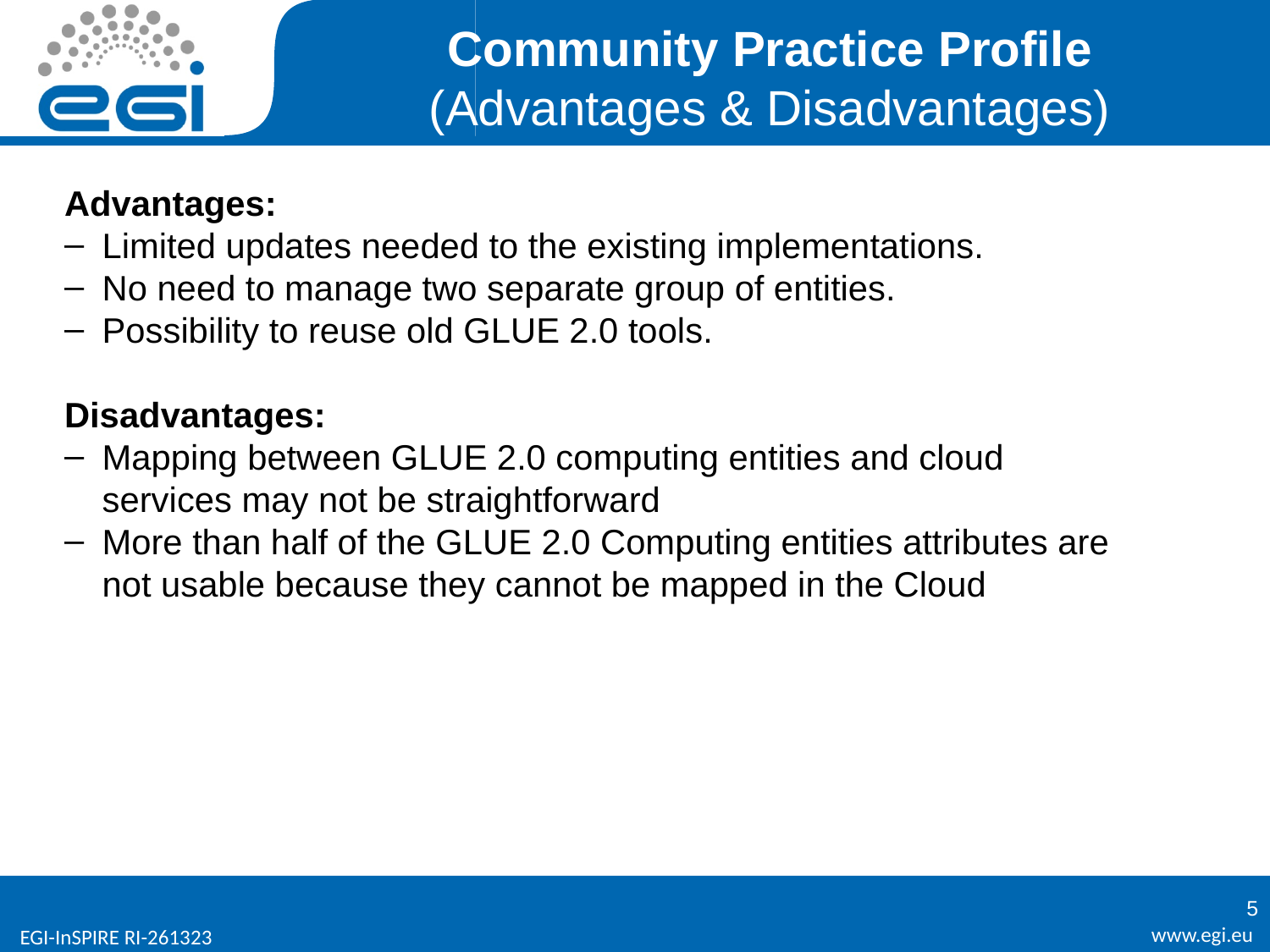

# Community Practice Profile (Advantages & Disadvantages)
Advantages:
Limited updates needed to the existing implementations.
No need to manage two separate group of entities.
Possibility to reuse old GLUE 2.0 tools.
Disadvantages:
Mapping between GLUE 2.0 computing entities and cloud services may not be straightforward
More than half of the GLUE 2.0 Computing entities attributes are not usable because they cannot be mapped in the Cloud

5